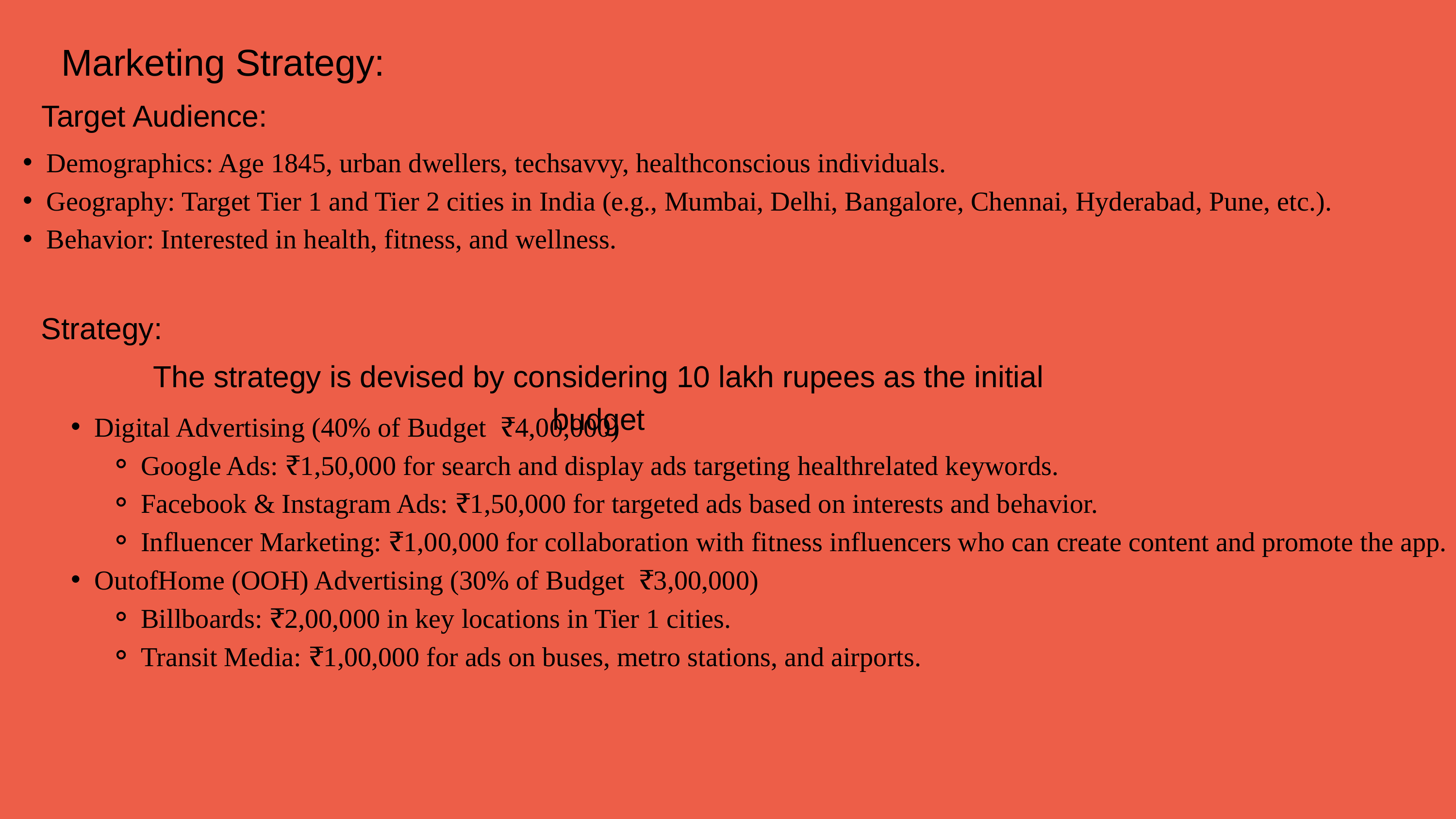

Marketing Strategy:
Target Audience:
Demographics: Age 1845, urban dwellers, techsavvy, healthconscious individuals.
Geography: Target Tier 1 and Tier 2 cities in India (e.g., Mumbai, Delhi, Bangalore, Chennai, Hyderabad, Pune, etc.).
Behavior: Interested in health, fitness, and wellness.

Strategy:
The strategy is devised by considering 10 lakh rupees as the initial budget
Digital Advertising (40% of Budget  ₹4,00,000)
Google Ads: ₹1,50,000 for search and display ads targeting healthrelated keywords.
Facebook & Instagram Ads: ₹1,50,000 for targeted ads based on interests and behavior.
Influencer Marketing: ₹1,00,000 for collaboration with fitness influencers who can create content and promote the app.
OutofHome (OOH) Advertising (30% of Budget  ₹3,00,000)
Billboards: ₹2,00,000 in key locations in Tier 1 cities.
Transit Media: ₹1,00,000 for ads on buses, metro stations, and airports.